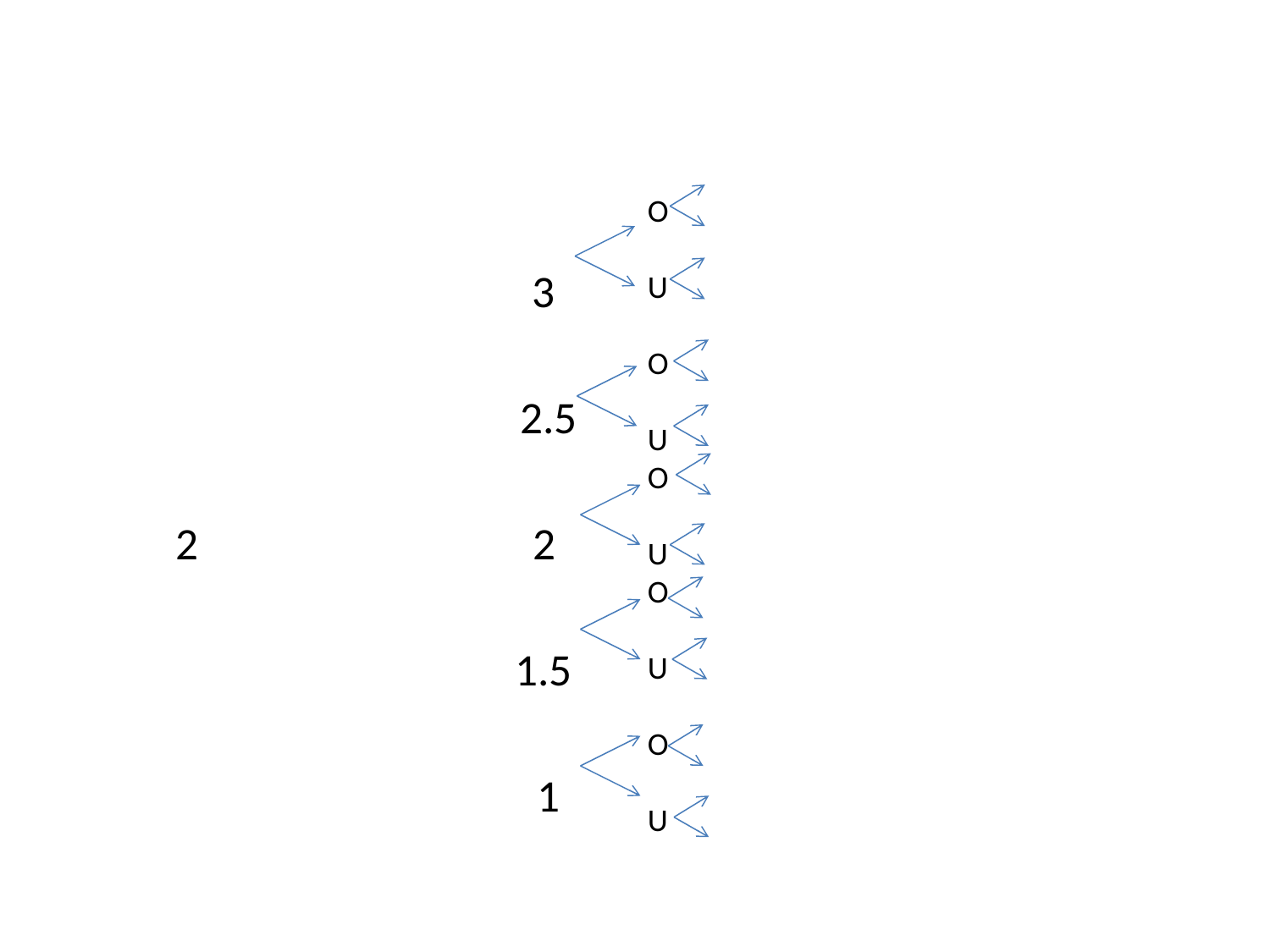

#
O

U

O

U
O

U
O

U

O

U

.                     3

 .                     2.5

             2

.                     1.5

.                      1